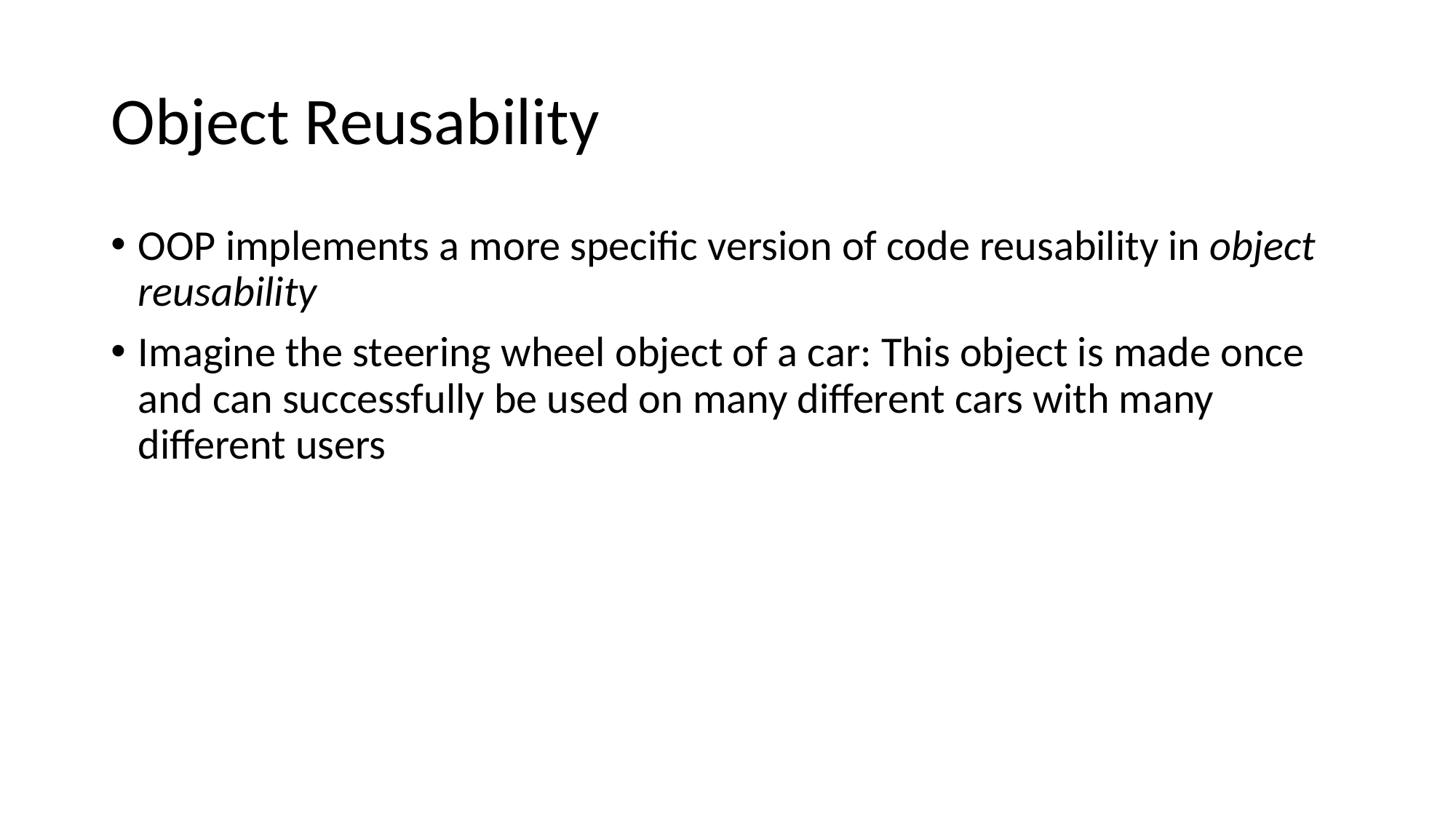

# Object Reusability
OOP implements a more specific version of code reusability in object reusability
Imagine the steering wheel object of a car: This object is made once and can successfully be used on many different cars with many different users